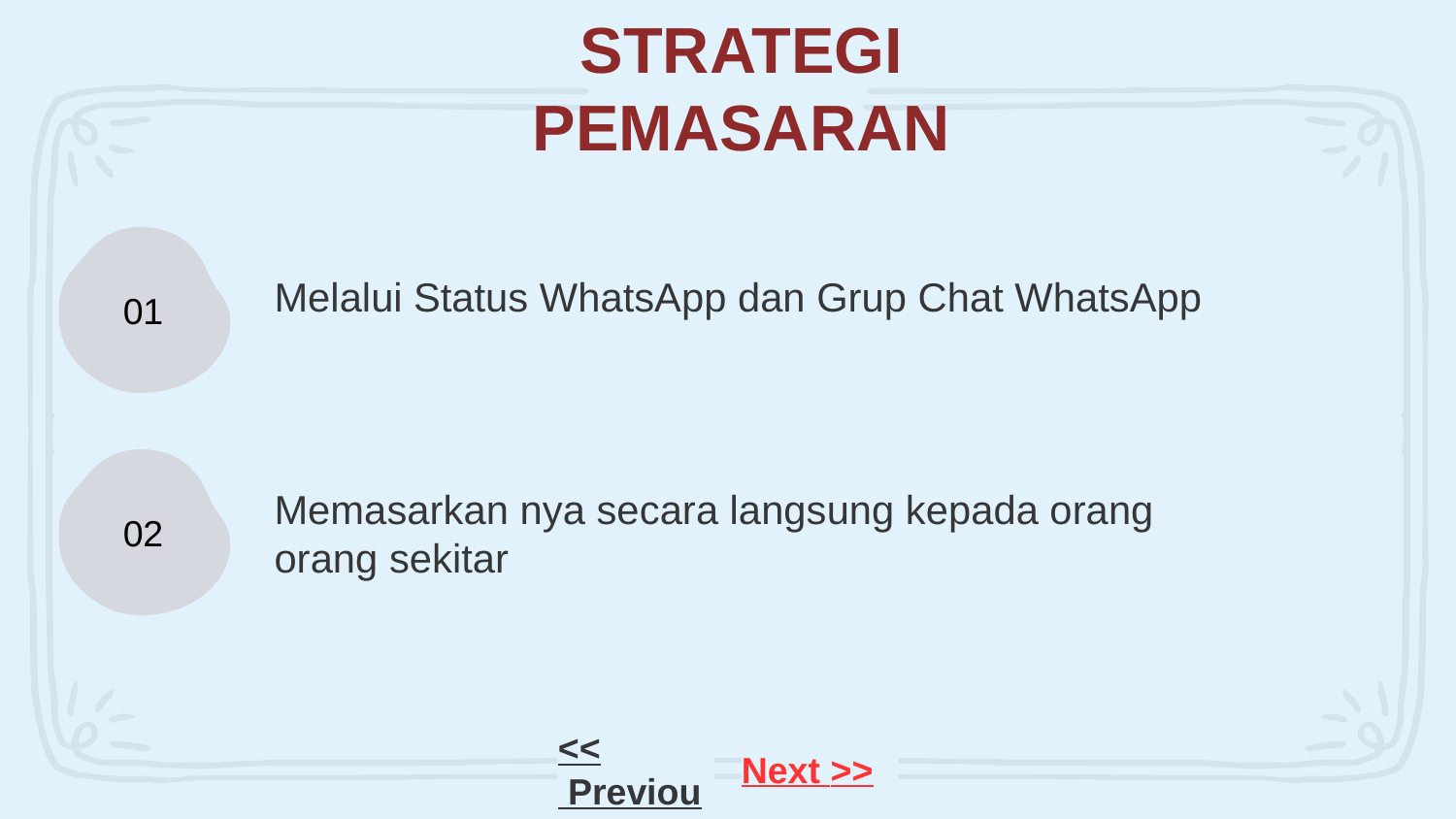

# STRATEGI PEMASARAN
Melalui Status WhatsApp dan Grup Chat WhatsApp

01
Memasarkan nya secara langsung kepada orang orang sekitar

02
<< Previous
Next >>